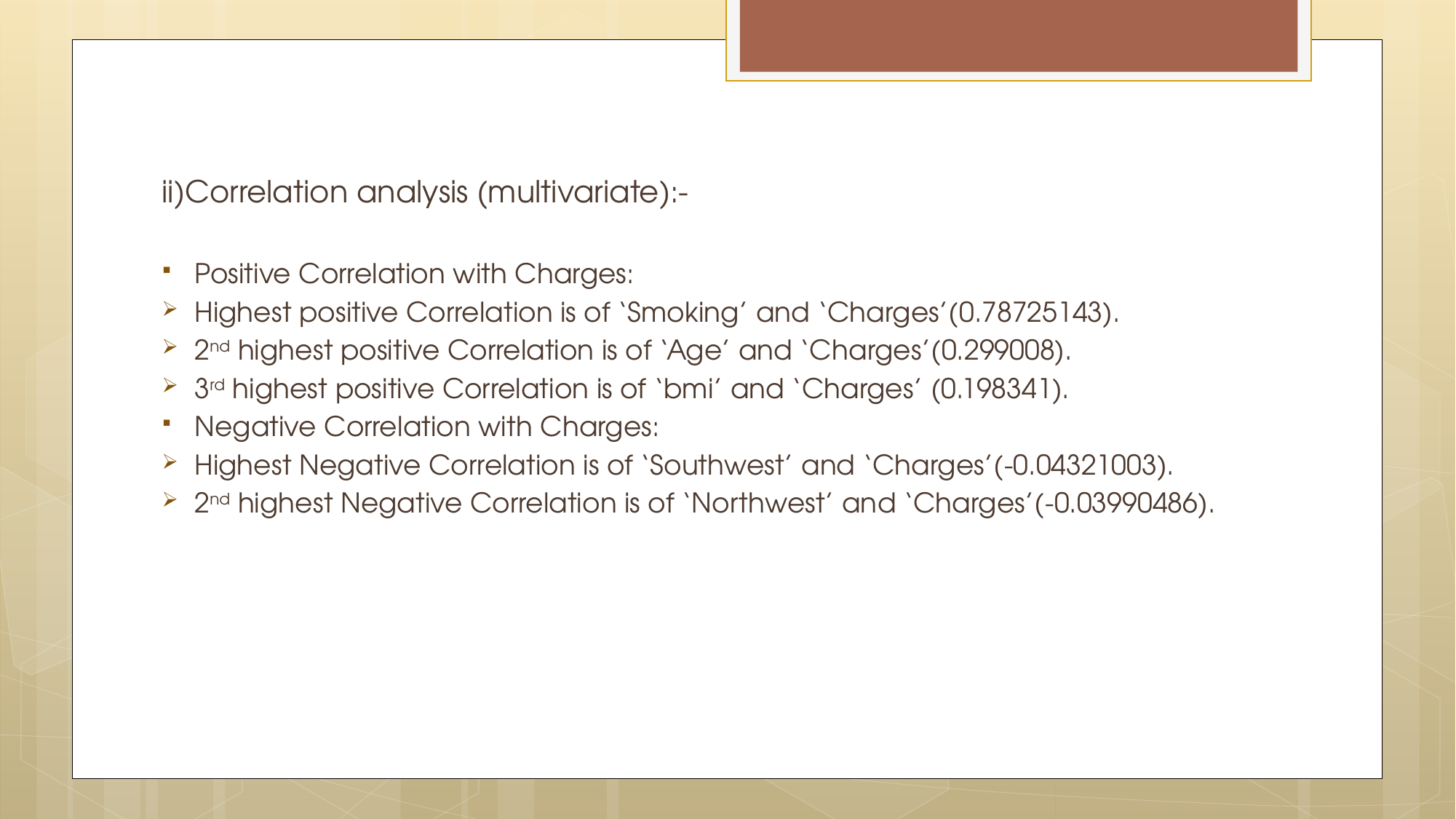

#
ii)Correlation analysis (multivariate):-

Positive Correlation with Charges:
Highest positive Correlation is of ‘Smoking’ and ‘Charges’(0.78725143).
2nd highest positive Correlation is of ‘Age’ and ‘Charges’(0.299008).
3rd highest positive Correlation is of ‘bmi’ and ‘Charges’ (0.198341).
Negative Correlation with Charges:
Highest Negative Correlation is of ‘Southwest’ and ‘Charges’(-0.04321003).
2nd highest Negative Correlation is of ‘Northwest’ and ‘Charges’(-0.03990486).